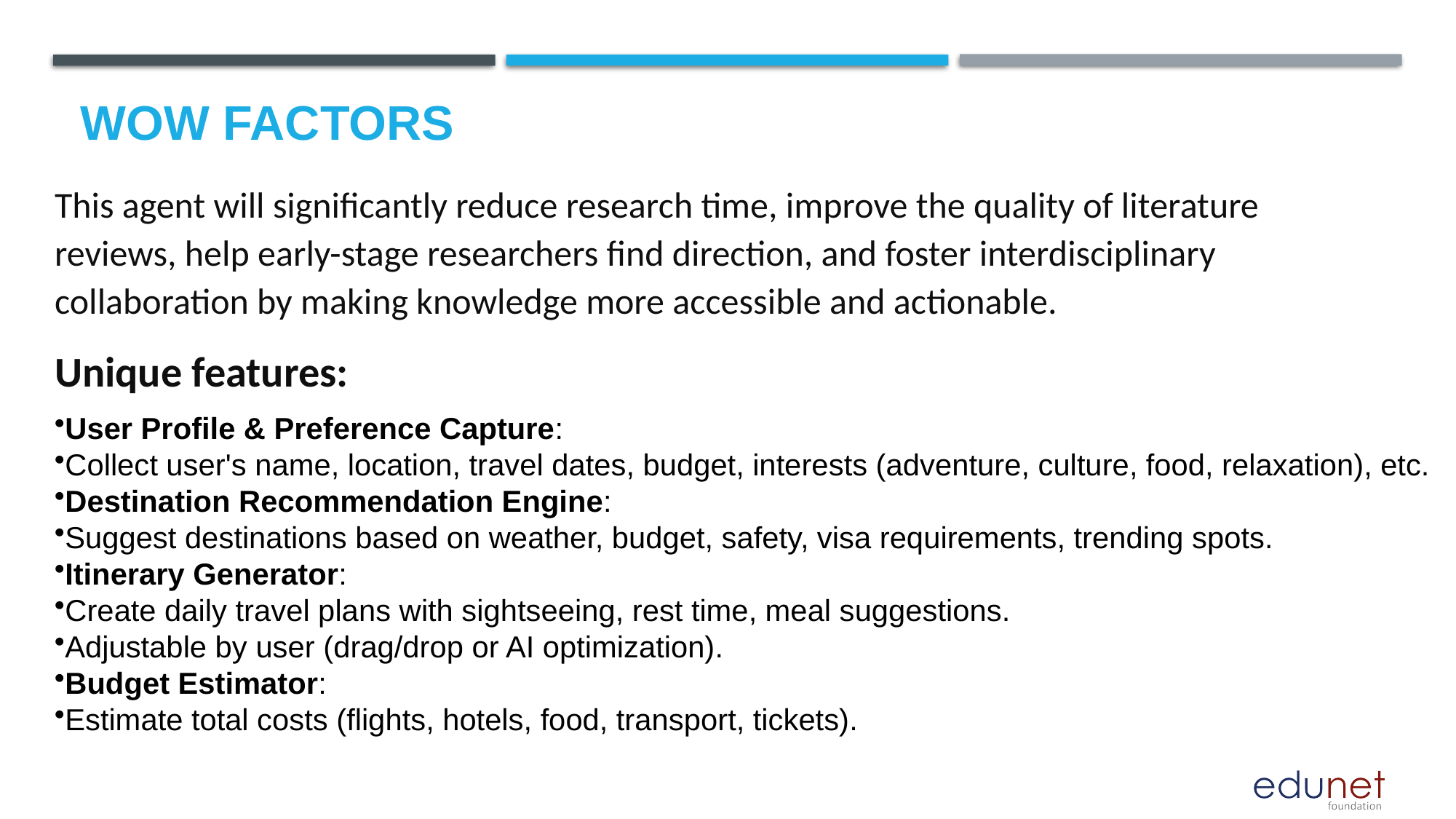

This agent will significantly reduce research time, improve the quality of literature reviews, help early-stage researchers find direction, and foster interdisciplinary collaboration by making knowledge more accessible and actionable.
Unique features:
# Wow factors
User Profile & Preference Capture:
Collect user's name, location, travel dates, budget, interests (adventure, culture, food, relaxation), etc.
Destination Recommendation Engine:
Suggest destinations based on weather, budget, safety, visa requirements, trending spots.
Itinerary Generator:
Create daily travel plans with sightseeing, rest time, meal suggestions.
Adjustable by user (drag/drop or AI optimization).
Budget Estimator:
Estimate total costs (flights, hotels, food, transport, tickets).